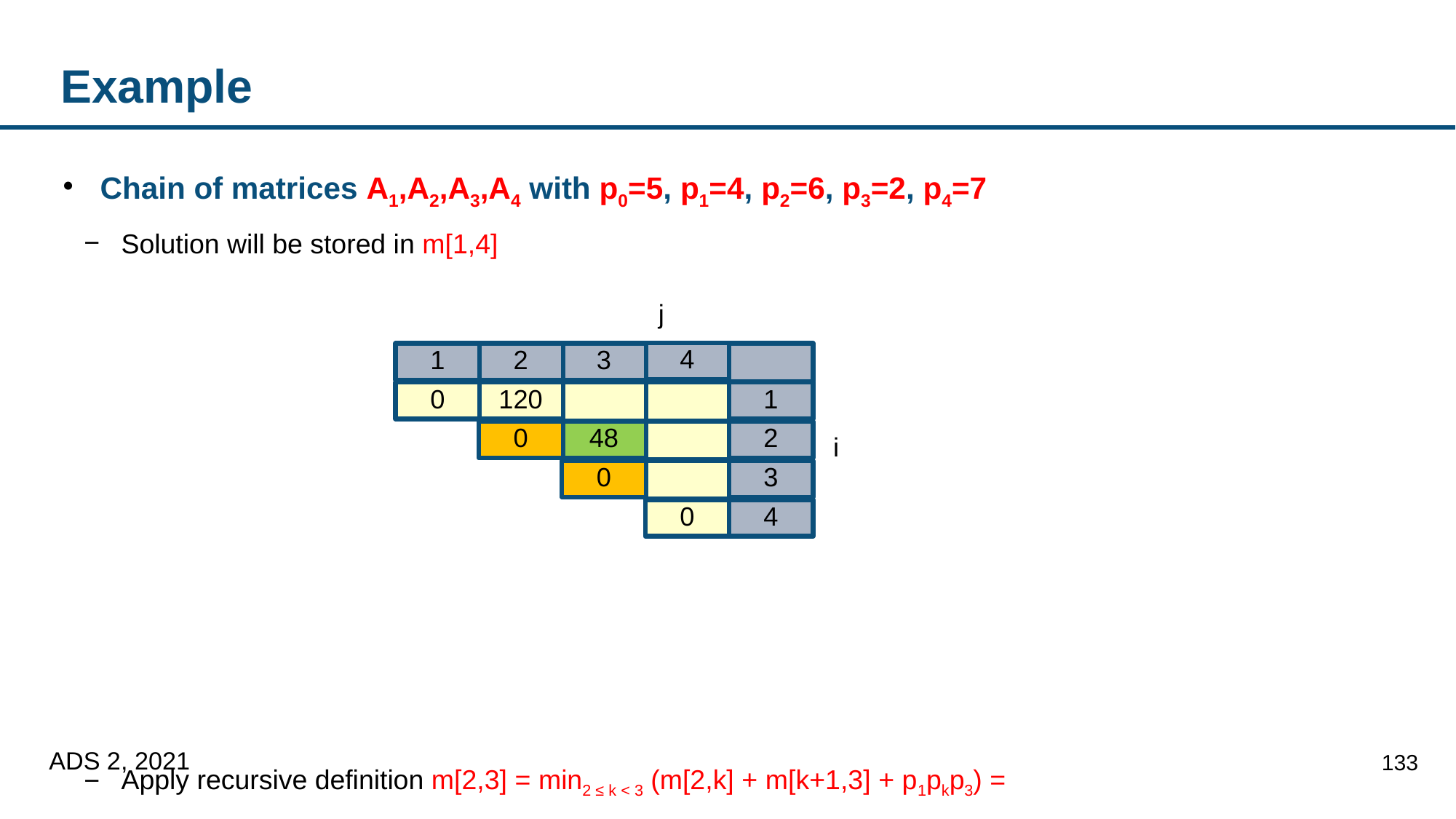

# Example
Chain of matrices A1,A2,A3,A4 with p0=5, p1=4, p2=6, p3=2, p4=7
Solution will be stored in m[1,4]

Apply recursive definition m[2,3] = min2 ≤ k < 3 (m[2,k] + m[k+1,3] + p1pkp3) =
                                                           m[2,2] + m [3,3] + 48 = 48
j
4

3
2
1
1

120
0
2

48
0
3

0
4
0
i
ADS 2, 2021
133